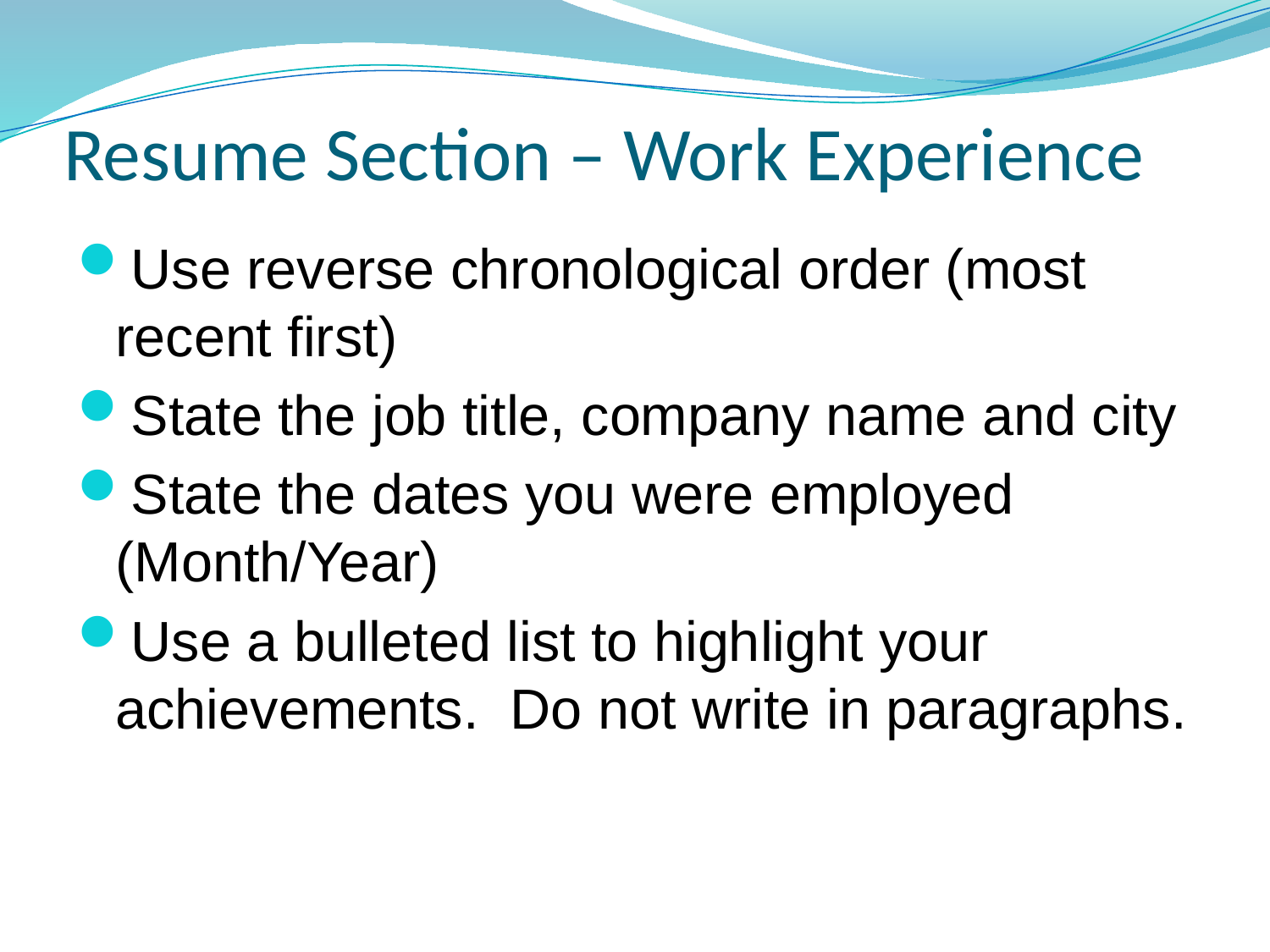

# Resume Section – Work Experience
Use reverse chronological order (most recent first)
State the job title, company name and city
State the dates you were employed (Month/Year)
Use a bulleted list to highlight your achievements.  Do not write in paragraphs.